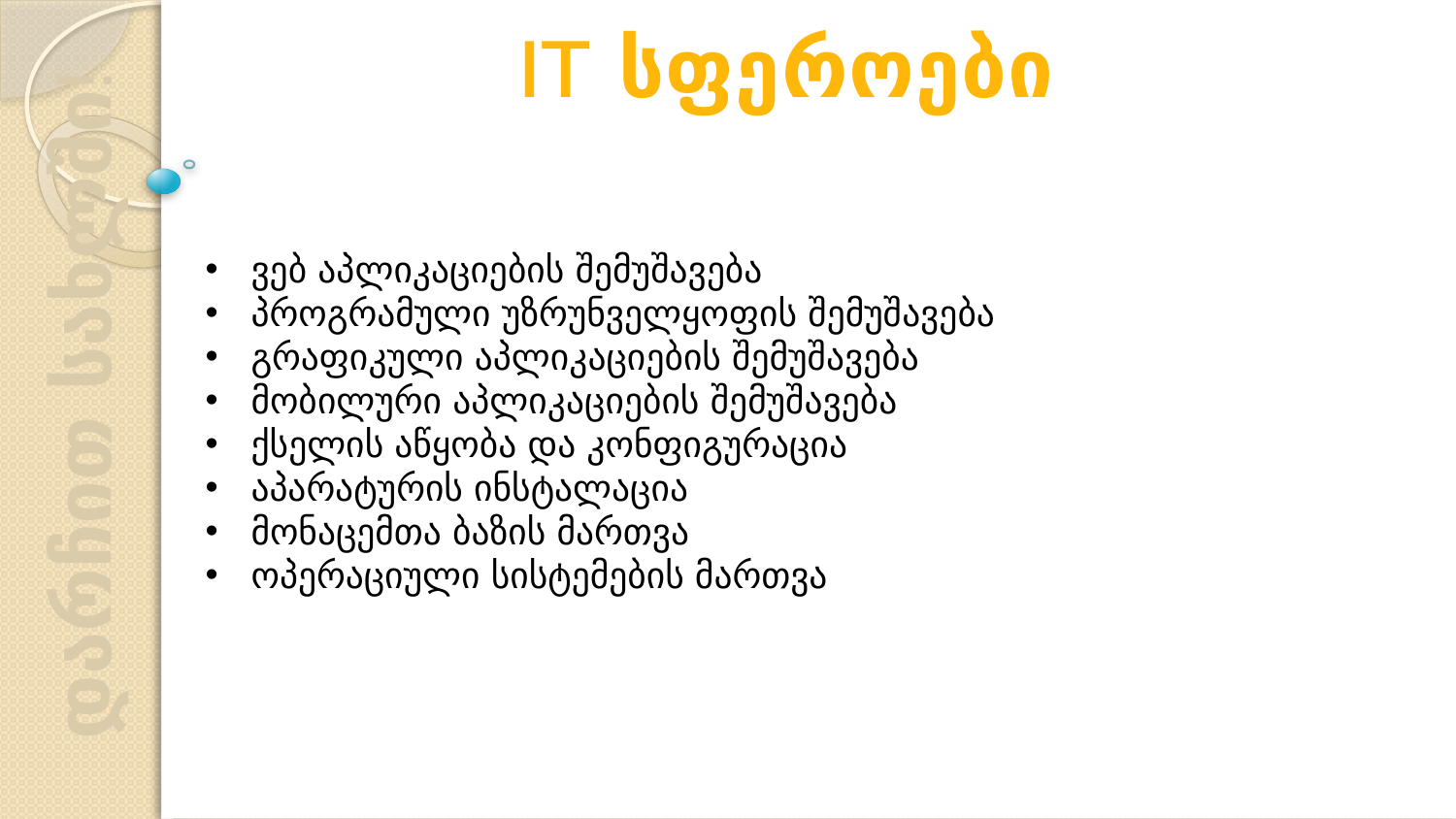

IT სფეროები
ვებ აპლიკაციების შემუშავება
პროგრამული უზრუნველყოფის შემუშავება
გრაფიკული აპლიკაციების შემუშავება
მობილური აპლიკაციების შემუშავება
ქსელის აწყობა და კონფიგურაცია
აპარატურის ინსტალაცია
მონაცემთა ბაზის მართვა
ოპერაციული სისტემების მართვა
დარჩით სახლში!